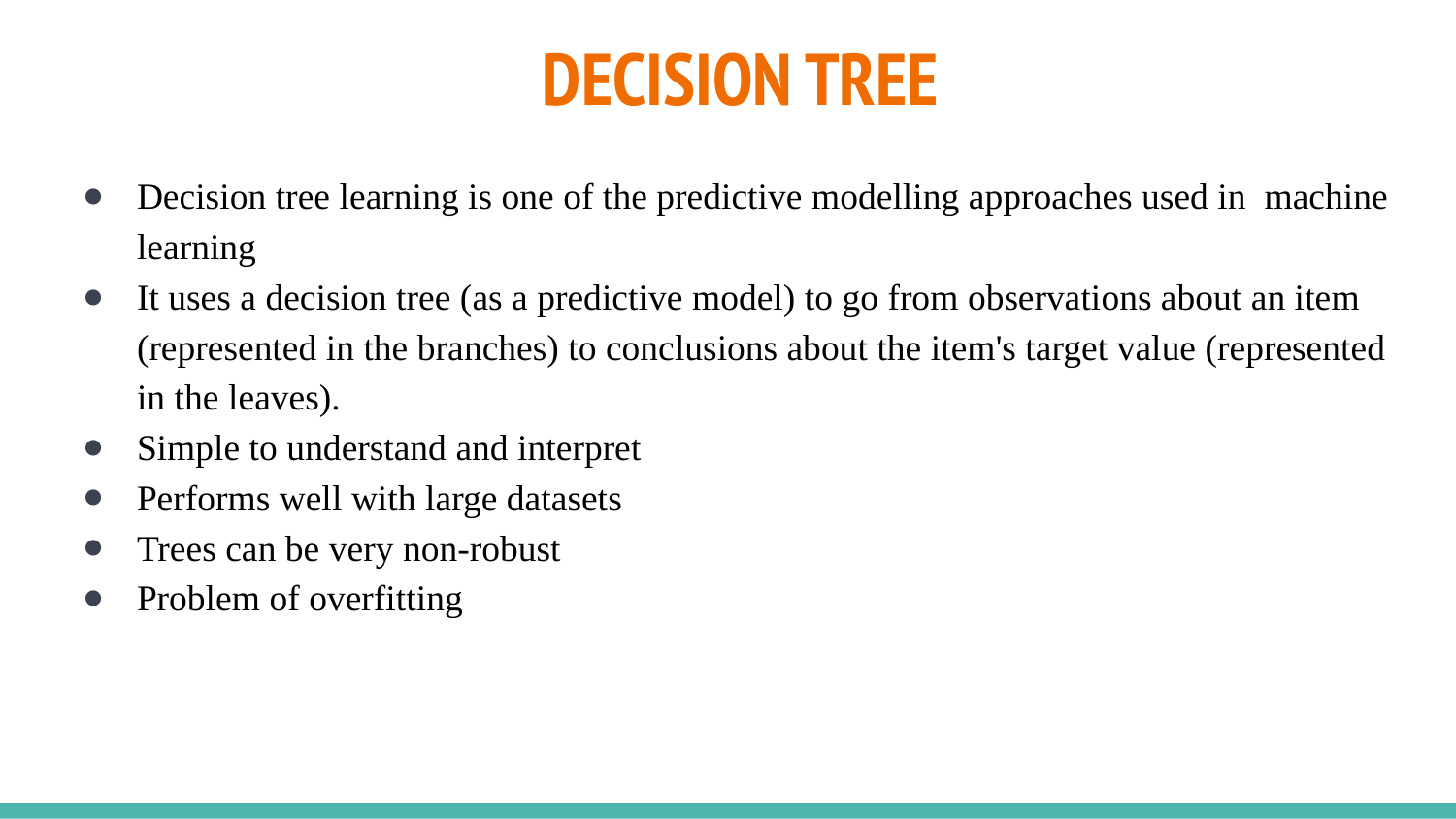

# DECISION TREE
Decision tree learning is one of the predictive modelling approaches used in  machine learning
It uses a decision tree (as a predictive model) to go from observations about an item (represented in the branches) to conclusions about the item's target value (represented in the leaves).
Simple to understand and interpret
Performs well with large datasets
Trees can be very non-robust
Problem of overfitting